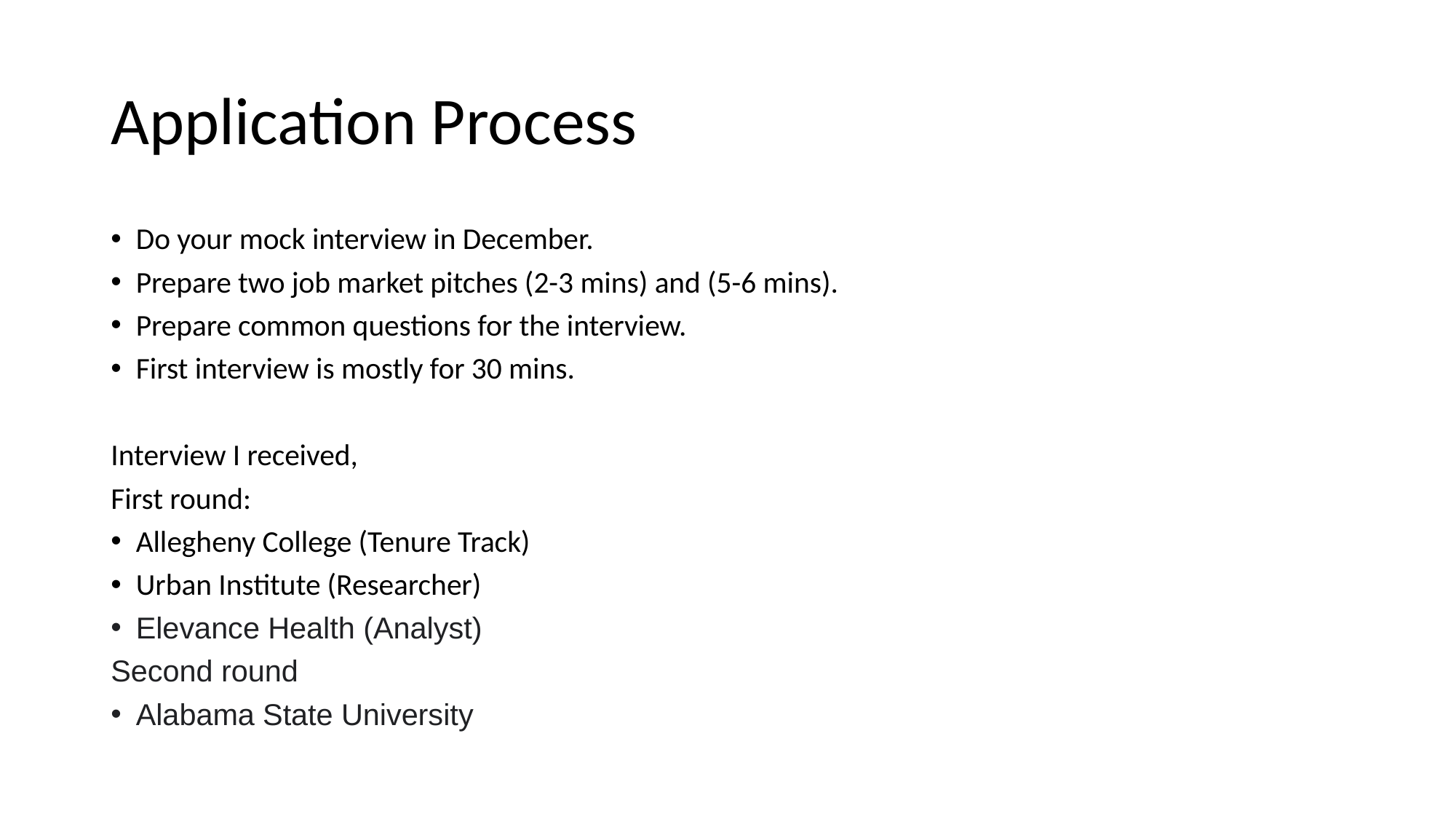

# Application Process
Do your mock interview in December.
Prepare two job market pitches (2-3 mins) and (5-6 mins).
Prepare common questions for the interview.
First interview is mostly for 30 mins.

Interview I received,
First round:
Allegheny College (Tenure Track)
Urban Institute (Researcher)
Elevance Health (Analyst)
Second round
Alabama State University